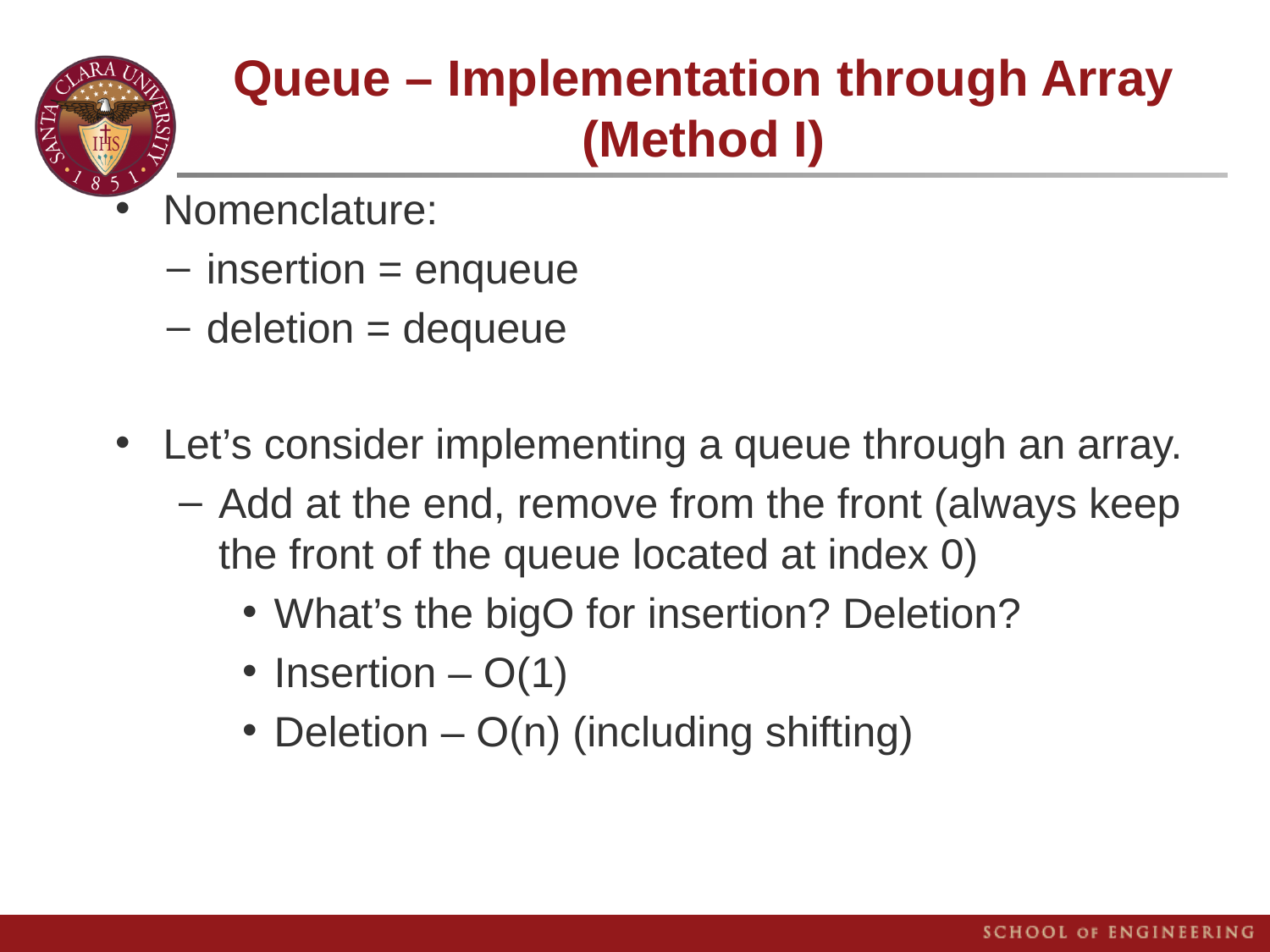

# Queue – Implementation through Array (Method I)
Nomenclature:
insertion = enqueue
deletion = dequeue

Let’s consider implementing a queue through an array.
Add at the end, remove from the front (always keep the front of the queue located at index 0)
What’s the bigO for insertion? Deletion?
Insertion – O(1)
Deletion – O(n) (including shifting)